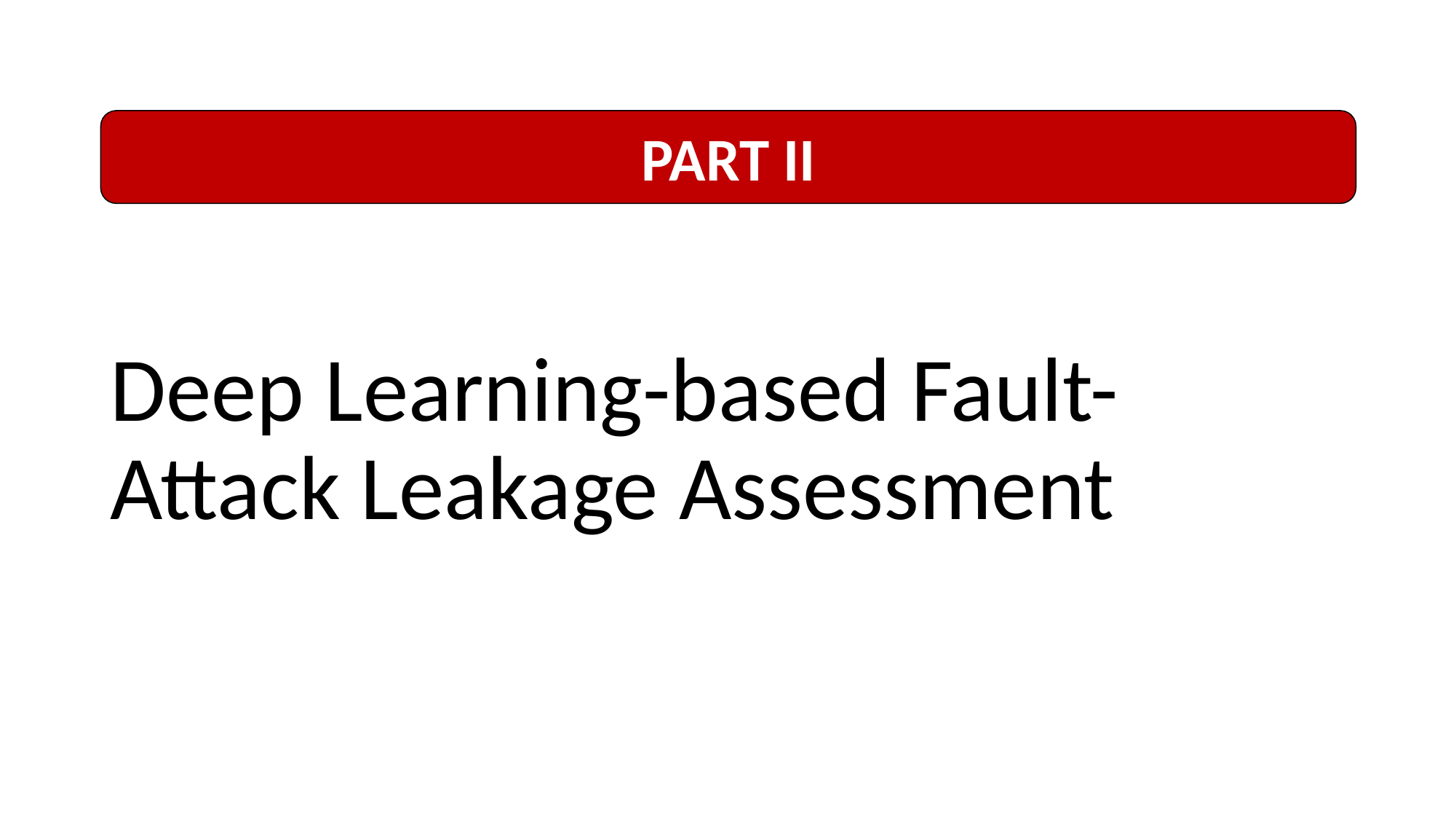

PART II
# Deep Learning-based Fault-Attack Leakage Assessment